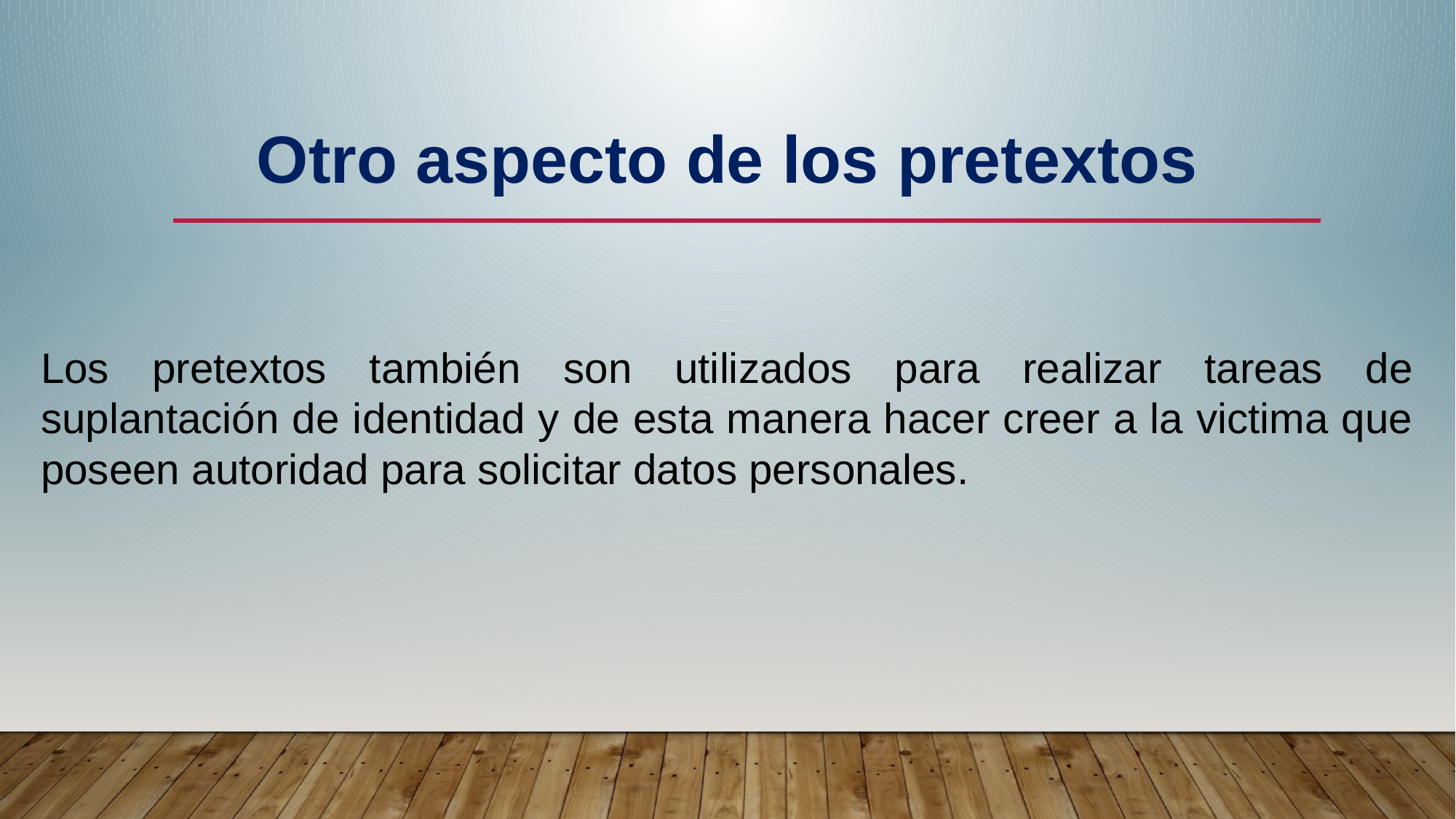

Otro aspecto de los pretextos
Los pretextos también son utilizados para realizar tareas de suplantación de identidad y de esta manera hacer creer a la victima que poseen autoridad para solicitar datos personales.